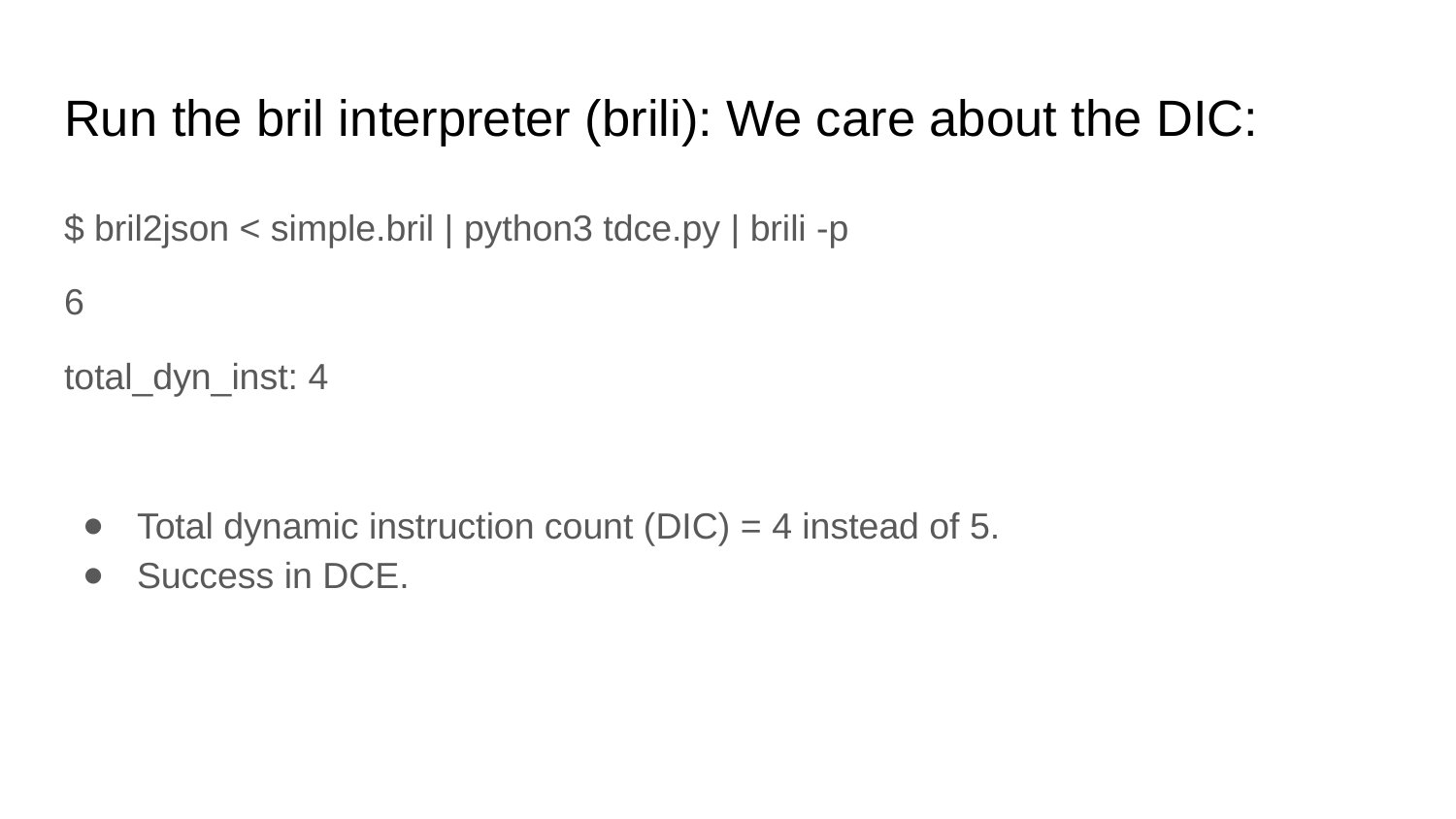

# Run the bril interpreter (brili): We care about the DIC:
$ bril2json < simple.bril | python3 tdce.py | brili -p
6
total_dyn_inst: 4

Total dynamic instruction count (DIC) = 4 instead of 5.
Success in DCE.